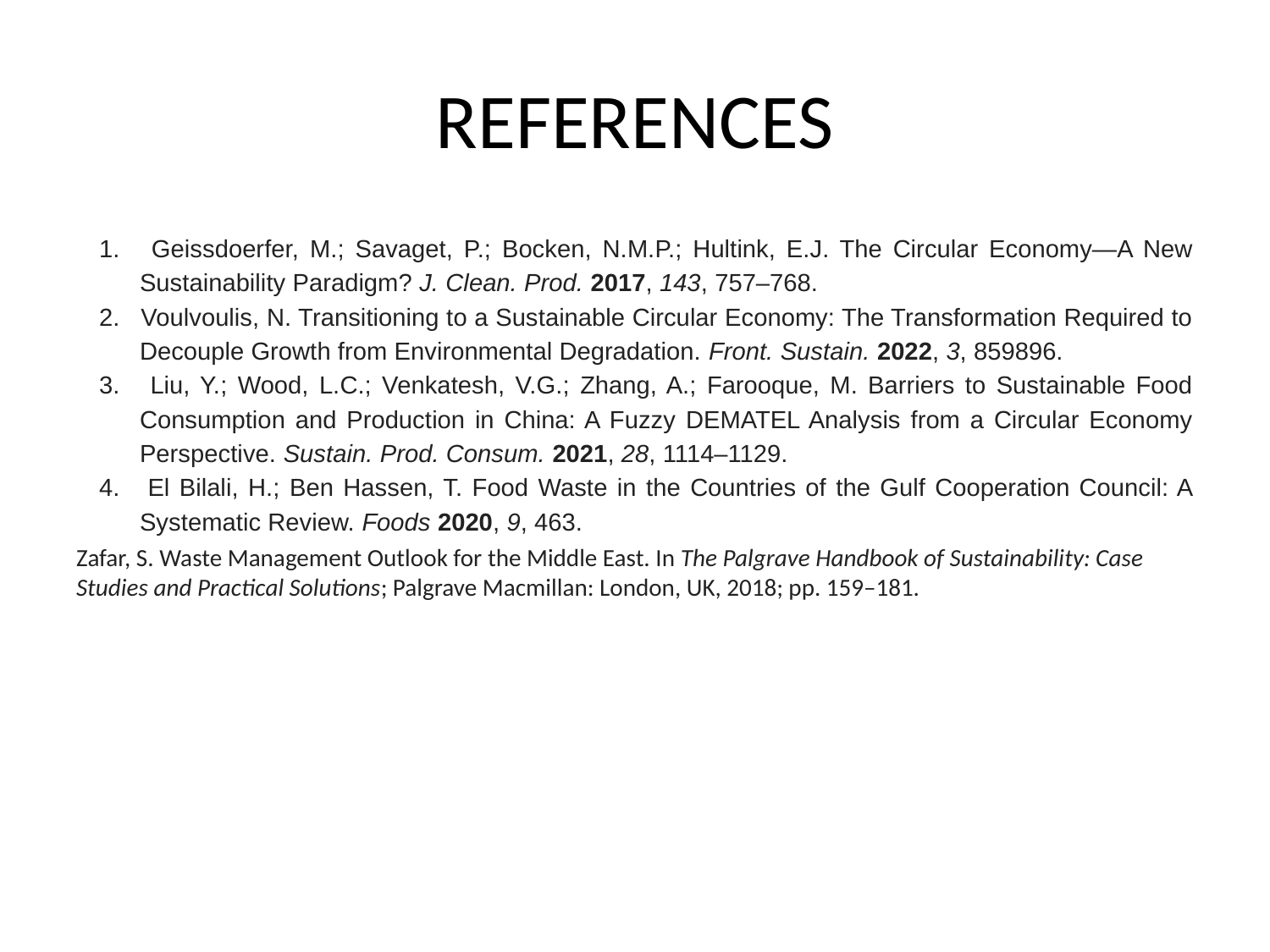

# REFERENCES
1.   	Geissdoerfer, M.; Savaget, P.; Bocken, N.M.P.; Hultink, E.J. The Circular Economy—A New Sustainability Paradigm? J. Clean. Prod. 2017, 143, 757–768.
2.   	Voulvoulis, N. Transitioning to a Sustainable Circular Economy: The Transformation Required to Decouple Growth from Environmental Degradation. Front. Sustain. 2022, 3, 859896.
3.   	Liu, Y.; Wood, L.C.; Venkatesh, V.G.; Zhang, A.; Farooque, M. Barriers to Sustainable Food Consumption and Production in China: A Fuzzy DEMATEL Analysis from a Circular Economy Perspective. Sustain. Prod. Consum. 2021, 28, 1114–1129.
4.   	El Bilali, H.; Ben Hassen, T. Food Waste in the Countries of the Gulf Cooperation Council: A Systematic Review. Foods 2020, 9, 463.
Zafar, S. Waste Management Outlook for the Middle East. In The Palgrave Handbook of Sustainability: Case Studies and Practical Solutions; Palgrave Macmillan: London, UK, 2018; pp. 159–181.